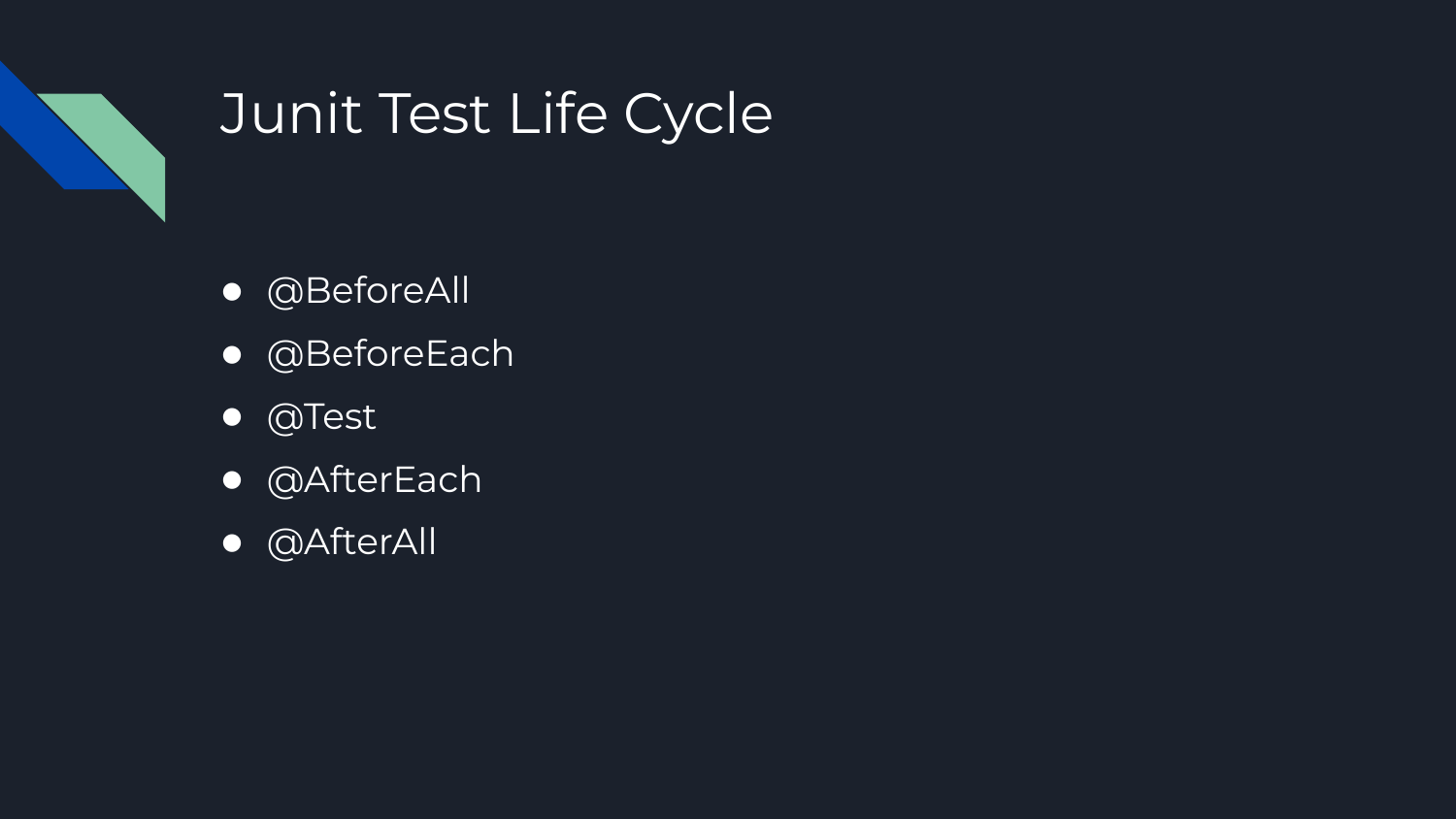

# Junit Test Life Cycle
@BeforeAll
@BeforeEach
@Test
@AfterEach
@AfterAll